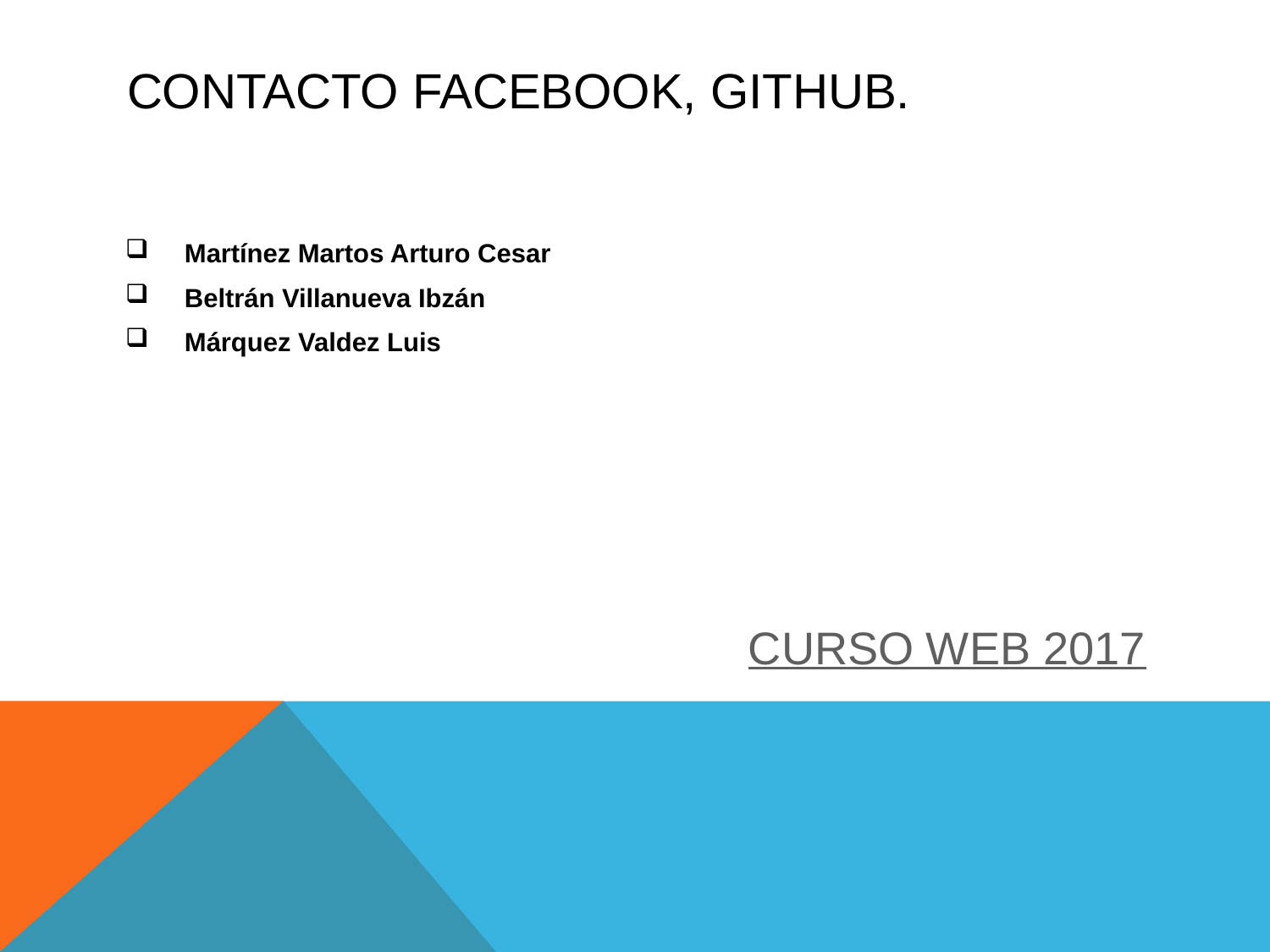

# CONTACTO FACEBOOK, GITHUB.

Martínez Martos Arturo Cesar
Beltrán Villanueva Ibzán
Márquez Valdez Luis

Curso Web 2017